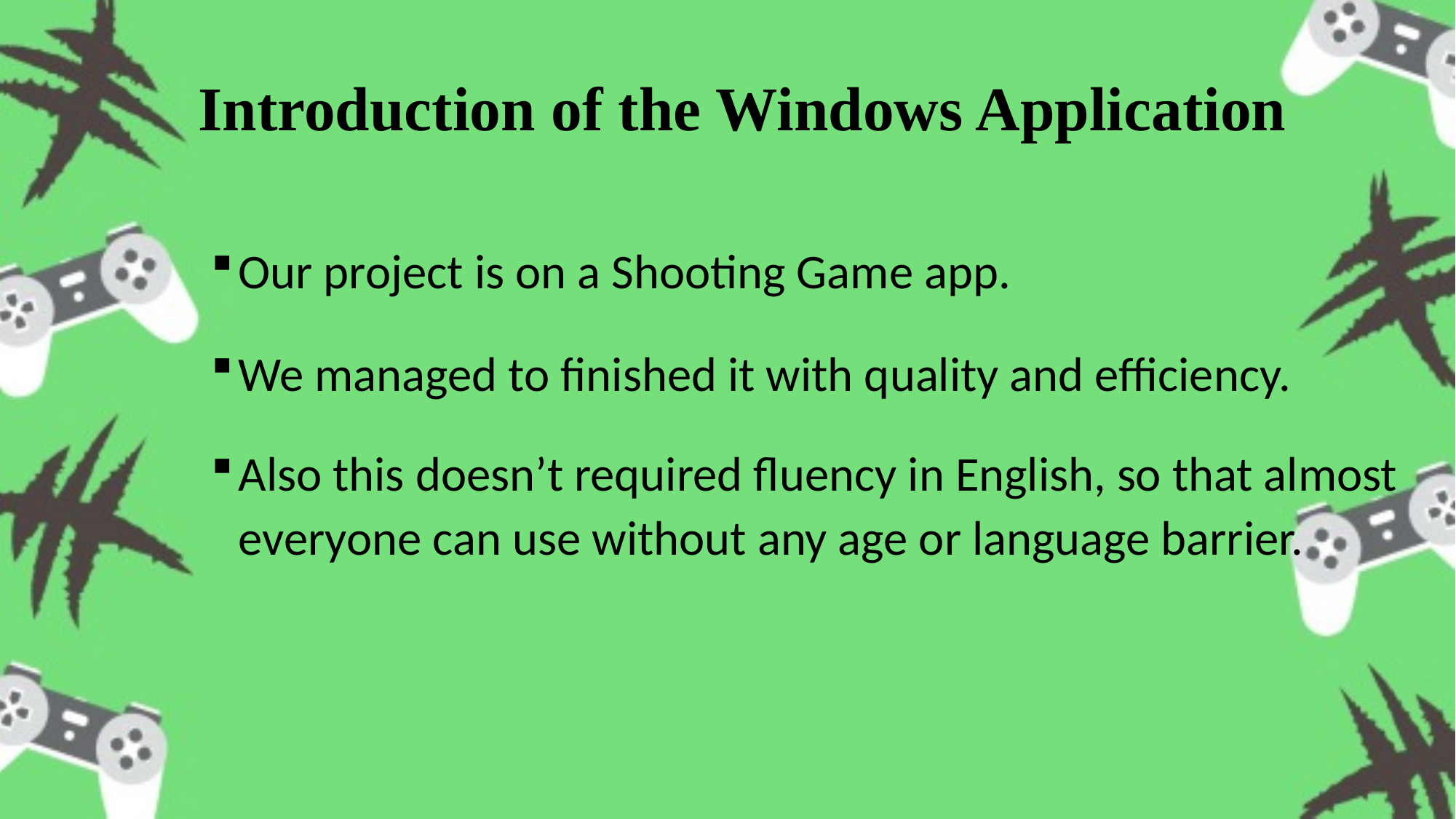

# Introduction of the Windows Application
Our project is on a Shooting Game app.
We managed to finished it with quality and efficiency.

Also this doesn’t required fluency in English, so that almost everyone can use without any age or language barrier.